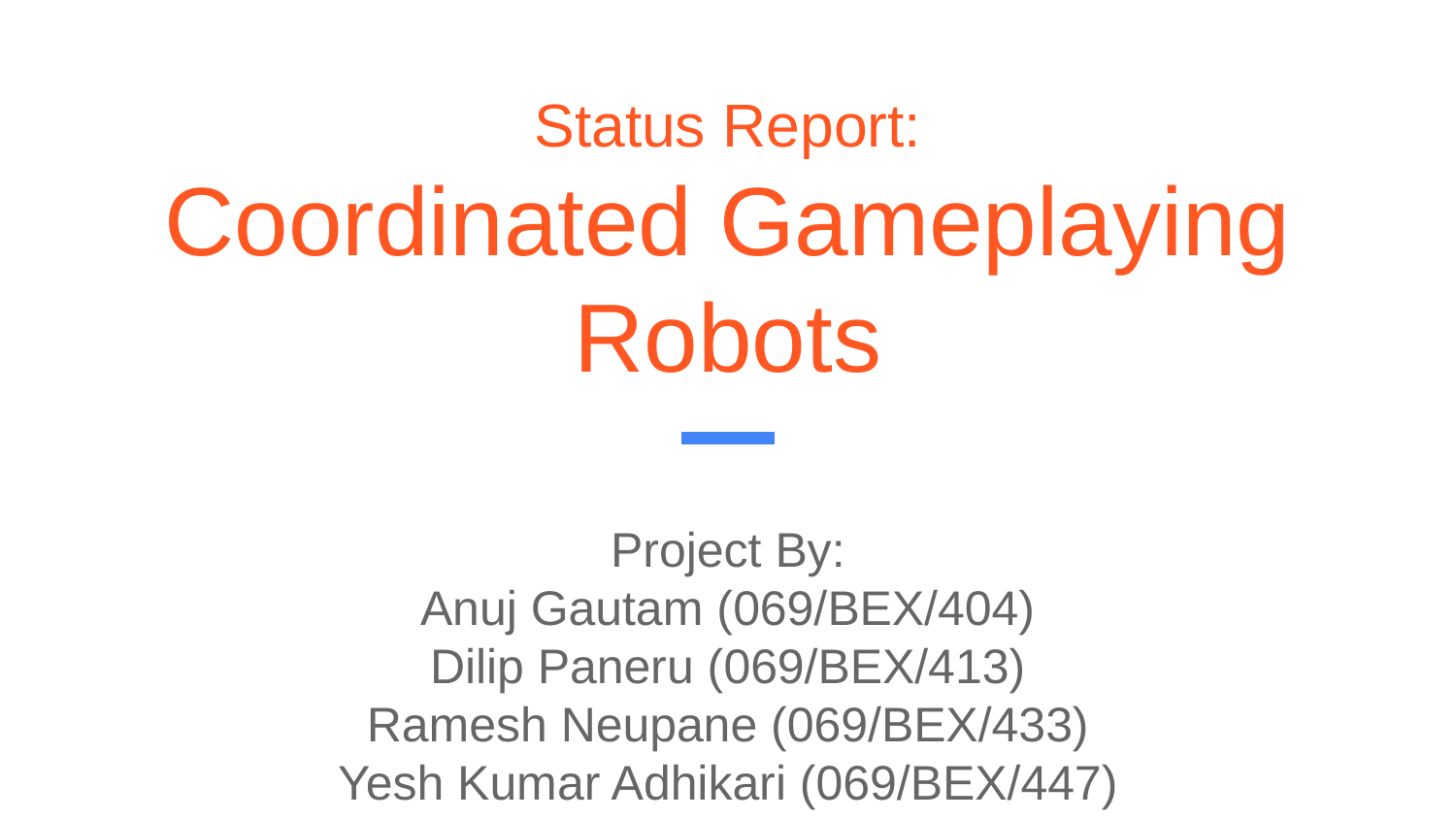

# Status Report: Coordinated Gameplaying Robots
Project By:
Anuj Gautam (069/BEX/404)
Dilip Paneru (069/BEX/413)
Ramesh Neupane (069/BEX/433)
Yesh Kumar Adhikari (069/BEX/447)